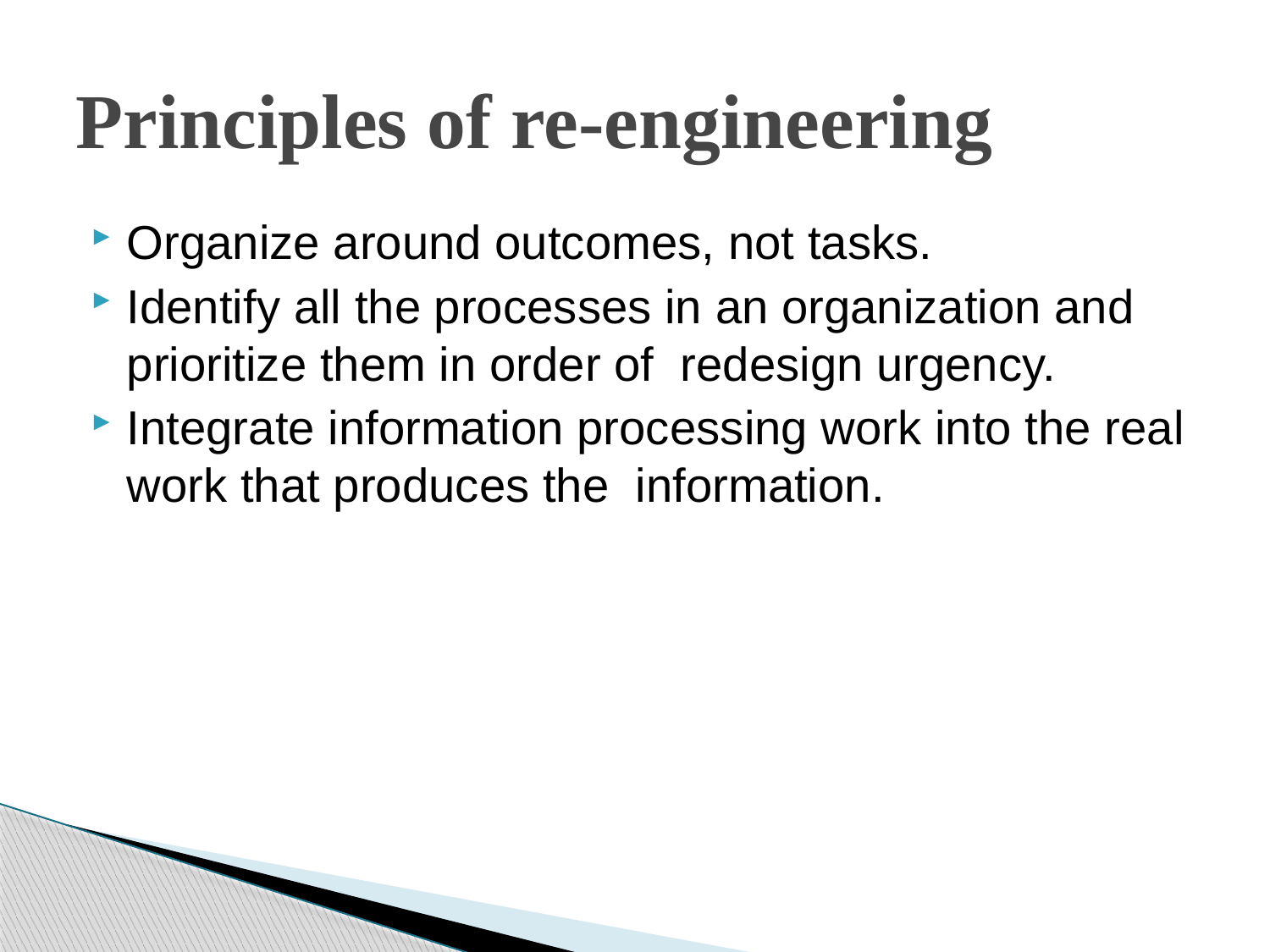

# Principles of re-engineering
Organize around outcomes, not tasks.
Identify all the processes in an organization and prioritize them in order of  redesign urgency.
Integrate information processing work into the real work that produces the  information.